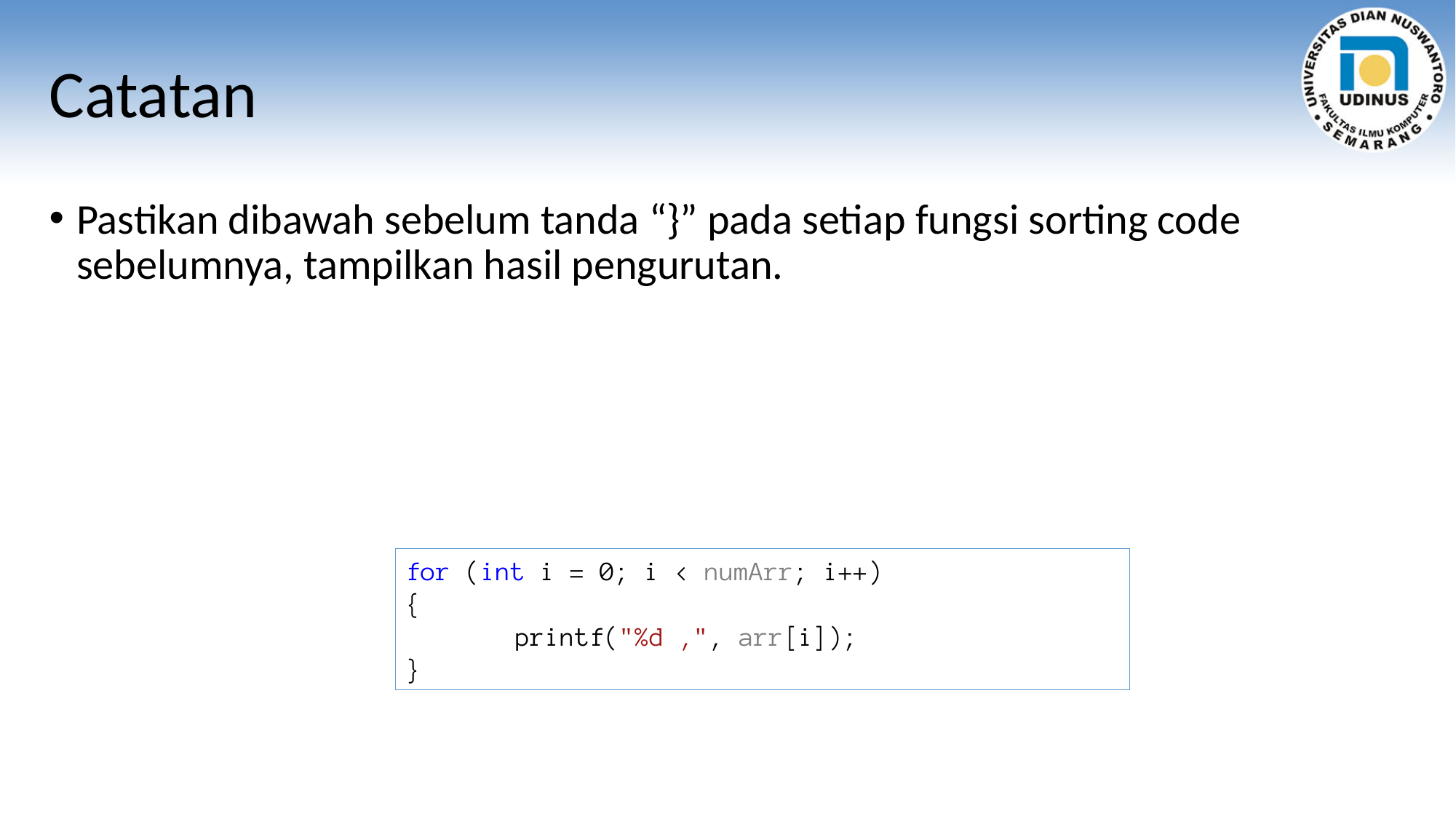

# Catatan
Pastikan dibawah sebelum tanda “}” pada setiap fungsi sorting code sebelumnya, tampilkan hasil pengurutan.

for (int i = 0; i < numArr; i++)
{
	printf("%d ,", arr[i]);
}